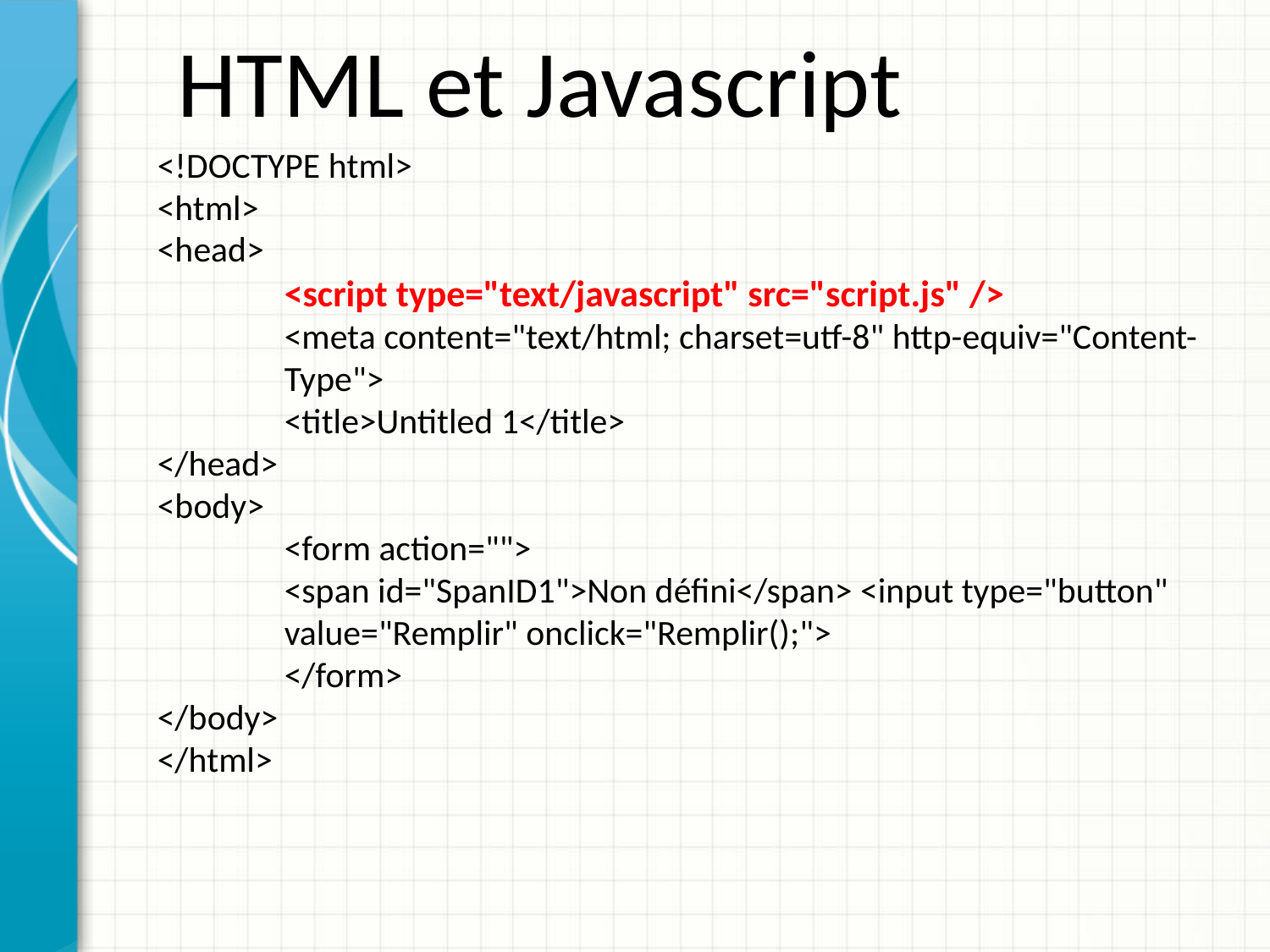

HTML et Javascript
<!DOCTYPE html>
<html>
<head>
	<script type="text/javascript" src="script.js" />
	<meta content="text/html; charset=utf-8" http-equiv="Content-	Type">
	<title>Untitled 1</title>
</head>
<body>
	<form action="">
	<span id="SpanID1">Non défini</span> <input type="button" 	value="Remplir" onclick="Remplir();">
	</form>
</body>
</html>